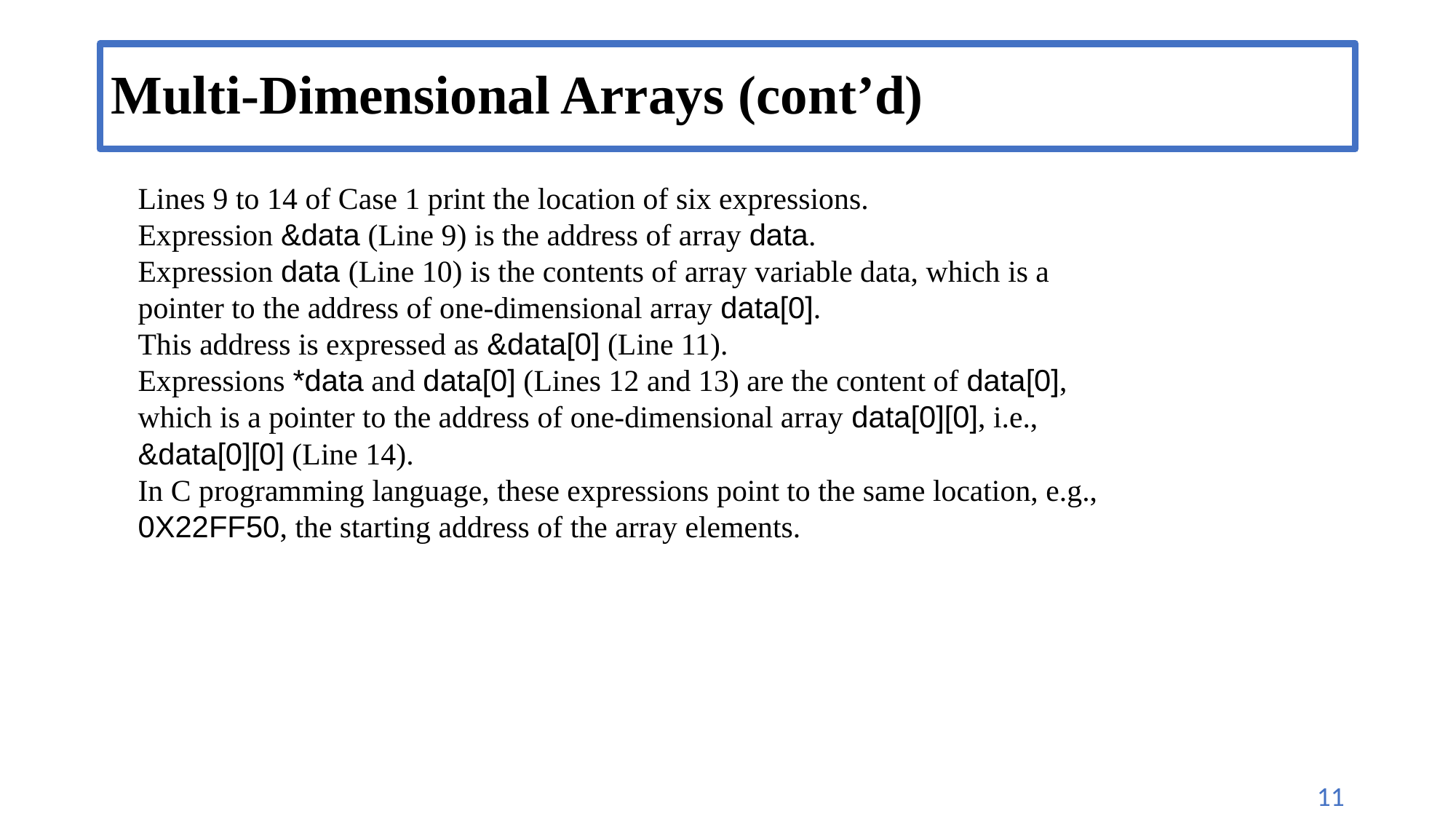

# Multi-Dimensional Arrays (cont’d)
Lines 9 to 14 of Case 1 print the location of six expressions.
Expression &data (Line 9) is the address of array data.
Expression data (Line 10) is the contents of array variable data, which is a pointer to the address of one-dimensional array data[0].
This address is expressed as &data[0] (Line 11).
Expressions *data and data[0] (Lines 12 and 13) are the content of data[0], which is a pointer to the address of one-dimensional array data[0][0], i.e., &data[0][0] (Line 14).
In C programming language, these expressions point to the same location, e.g., 0X22FF50, the starting address of the array elements.